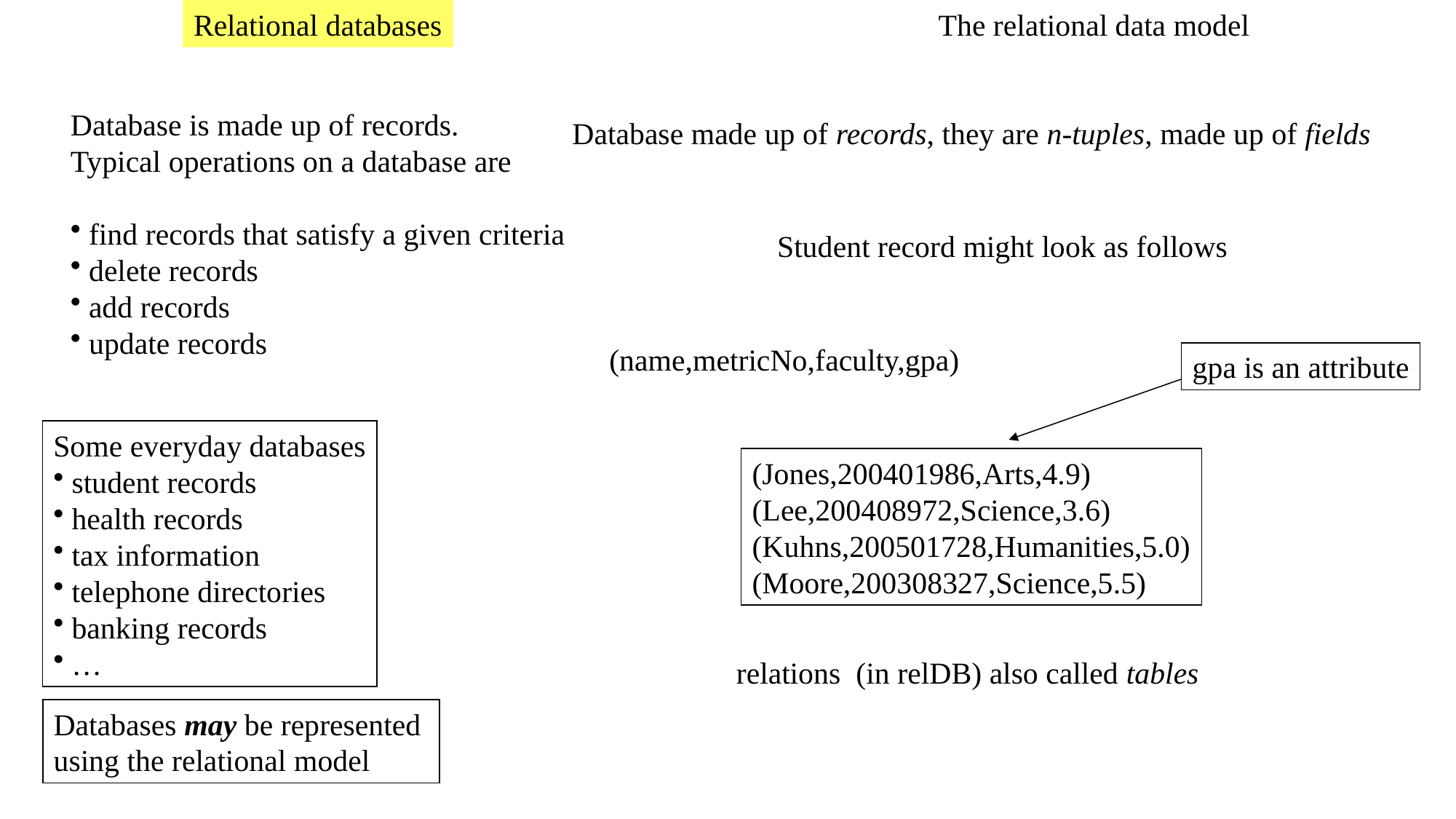

Relational databases
Relational databases
The relational data model
Database is made up of records.
Typical operations on a database are

 find records that satisfy a given criteria
 delete records
 add records
 update records
Database made up of records, they are n-tuples, made up of fields
Student record might look as follows
(name,metricNo,faculty,gpa)
gpa is an attribute

Some everyday databases
 student records
 health records
 tax information
 telephone directories
 banking records
 …
(Jones,200401986,Arts,4.9)
(Lee,200408972,Science,3.6)
(Kuhns,200501728,Humanities,5.0)
(Moore,200308327,Science,5.5)
relations  (in relDB) also called tables
Databases may be represented
using the relational model